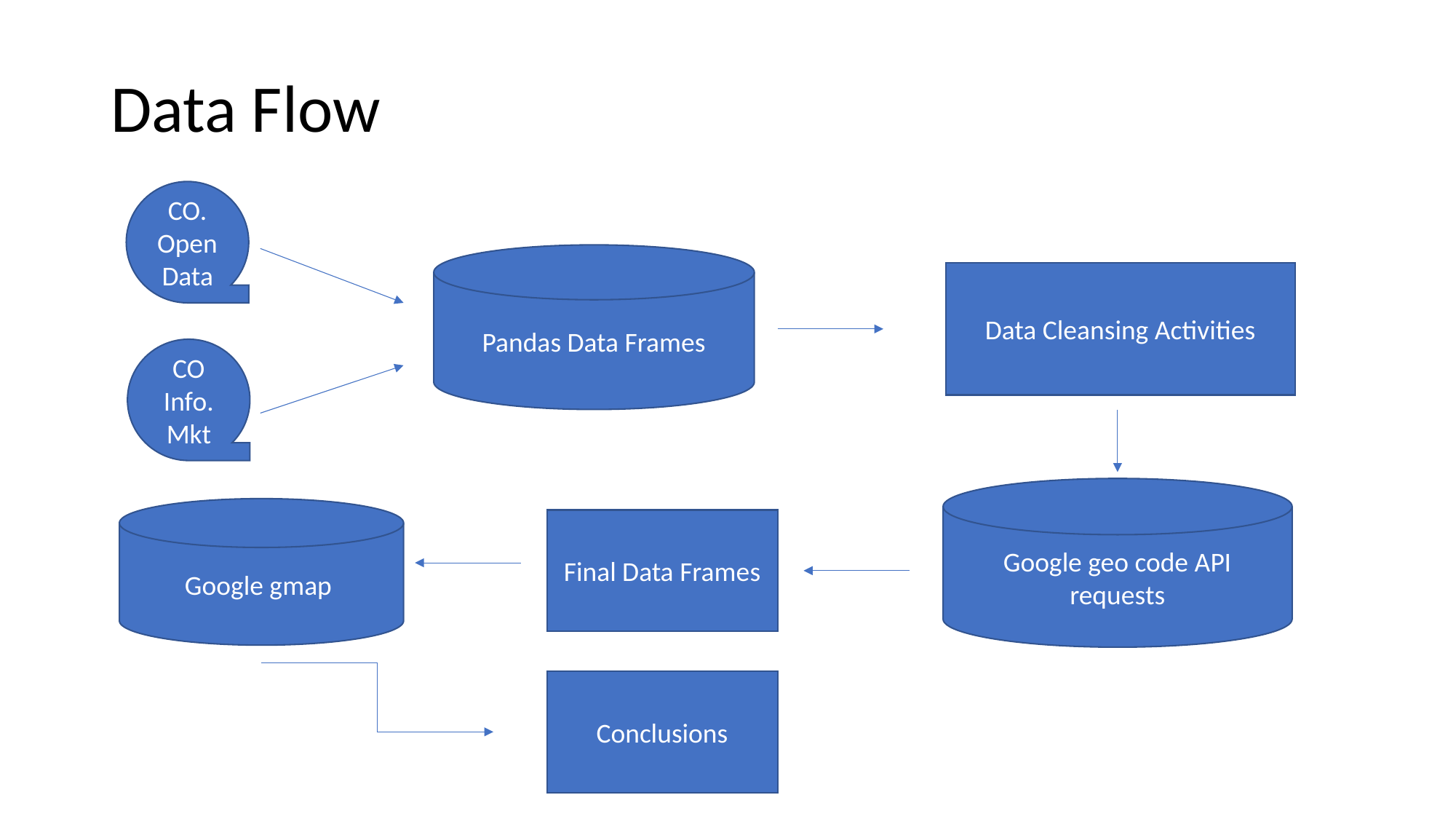

# Data Flow
CO. Open Data
Pandas Data Frames
Data Cleansing Activities
CO Info. Mkt
Google geo code API requests
Google gmap
Final Data Frames
Conclusions